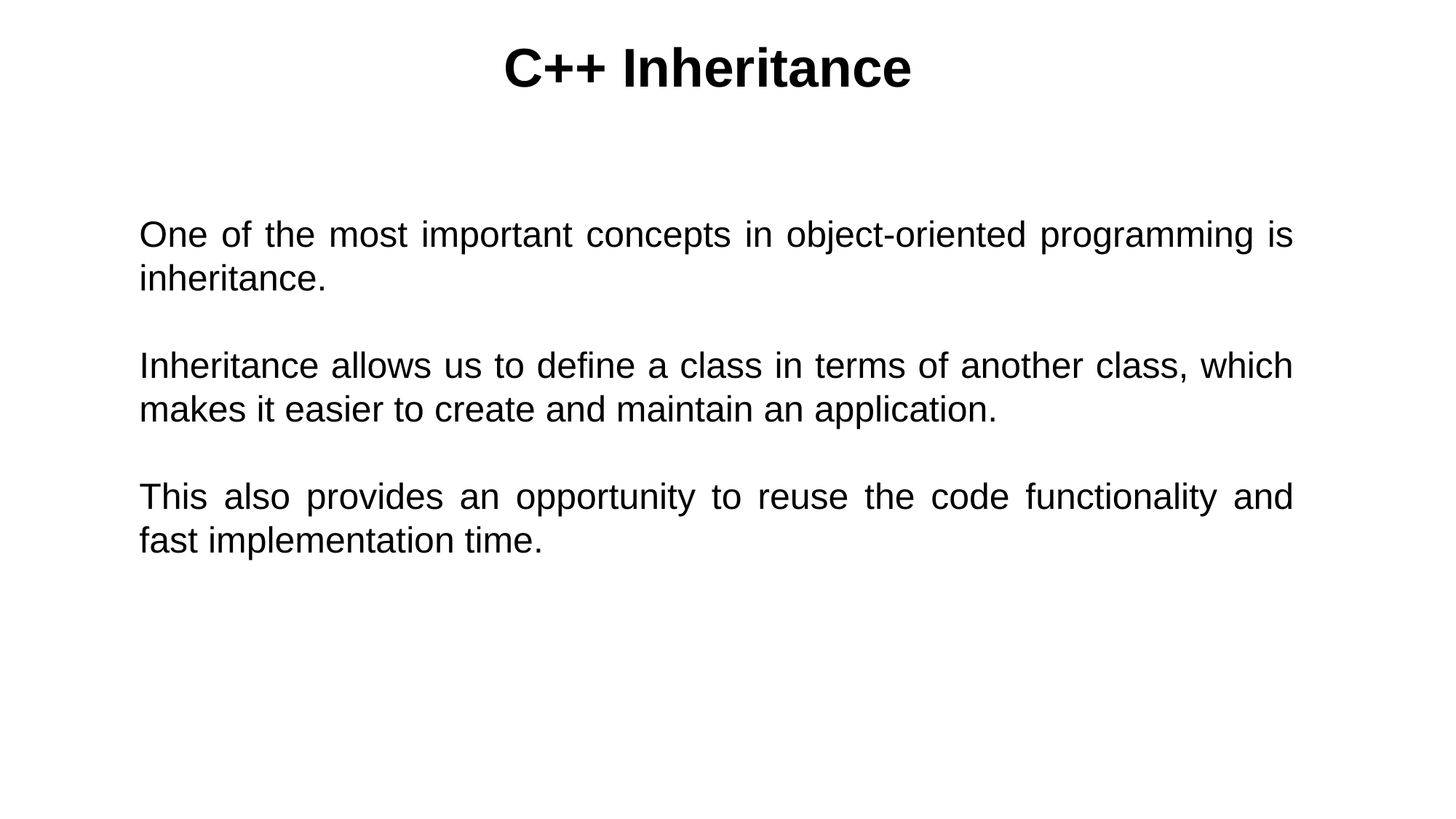

C++ Inheritance
One of the most important concepts in object-oriented programming is inheritance.

Inheritance allows us to define a class in terms of another class, which makes it easier to create and maintain an application.

This also provides an opportunity to reuse the code functionality and fast implementation time.